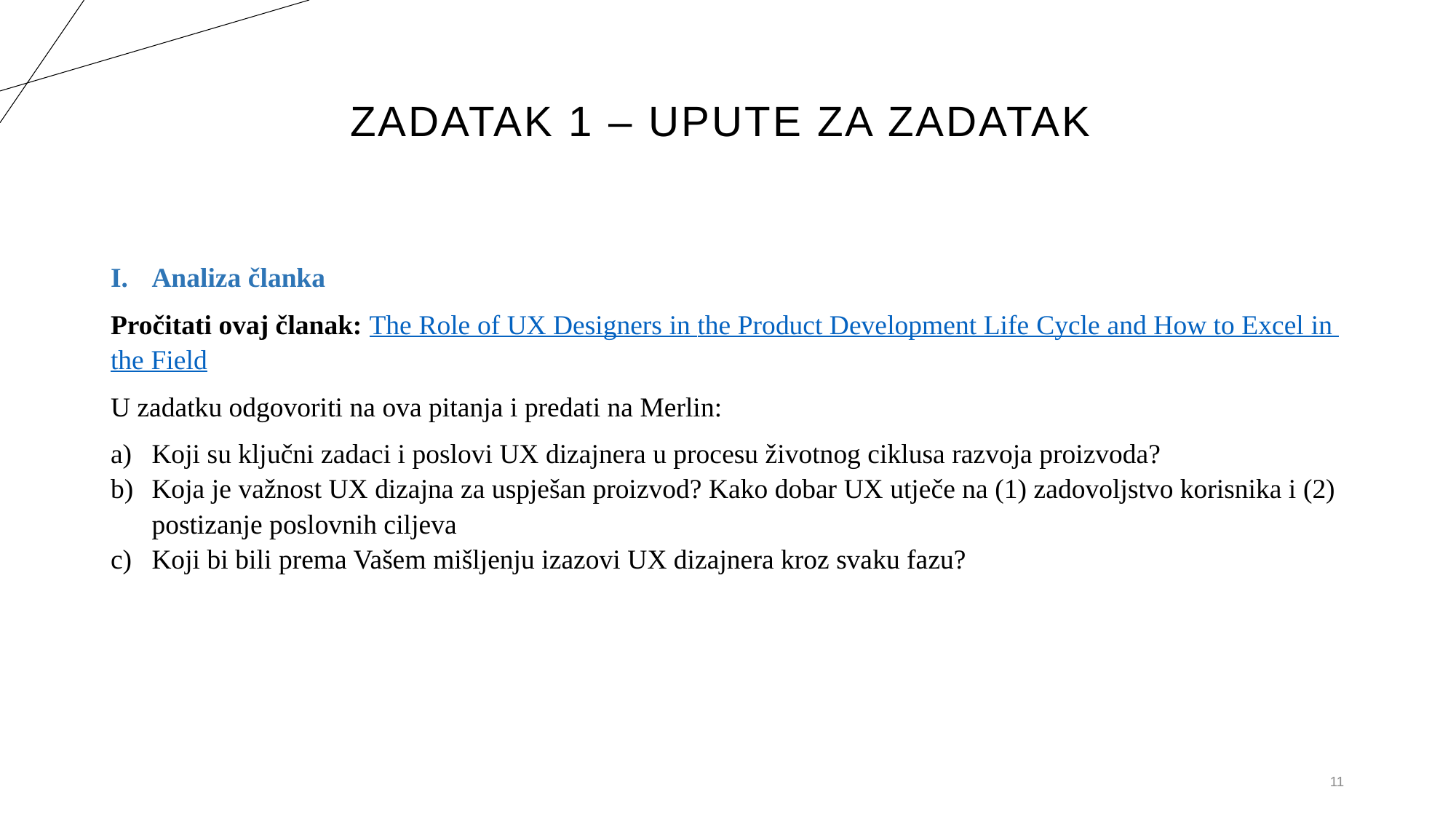

# Zadatak 1 – upute za zadatak
Analiza članka
Pročitati ovaj članak: The Role of UX Designers in the Product Development Life Cycle and How to Excel in the Field
U zadatku odgovoriti na ova pitanja i predati na Merlin:
Koji su ključni zadaci i poslovi UX dizajnera u procesu životnog ciklusa razvoja proizvoda?
Koja je važnost UX dizajna za uspješan proizvod? Kako dobar UX utječe na (1) zadovoljstvo korisnika i (2) postizanje poslovnih ciljeva
Koji bi bili prema Vašem mišljenju izazovi UX dizajnera kroz svaku fazu?

11